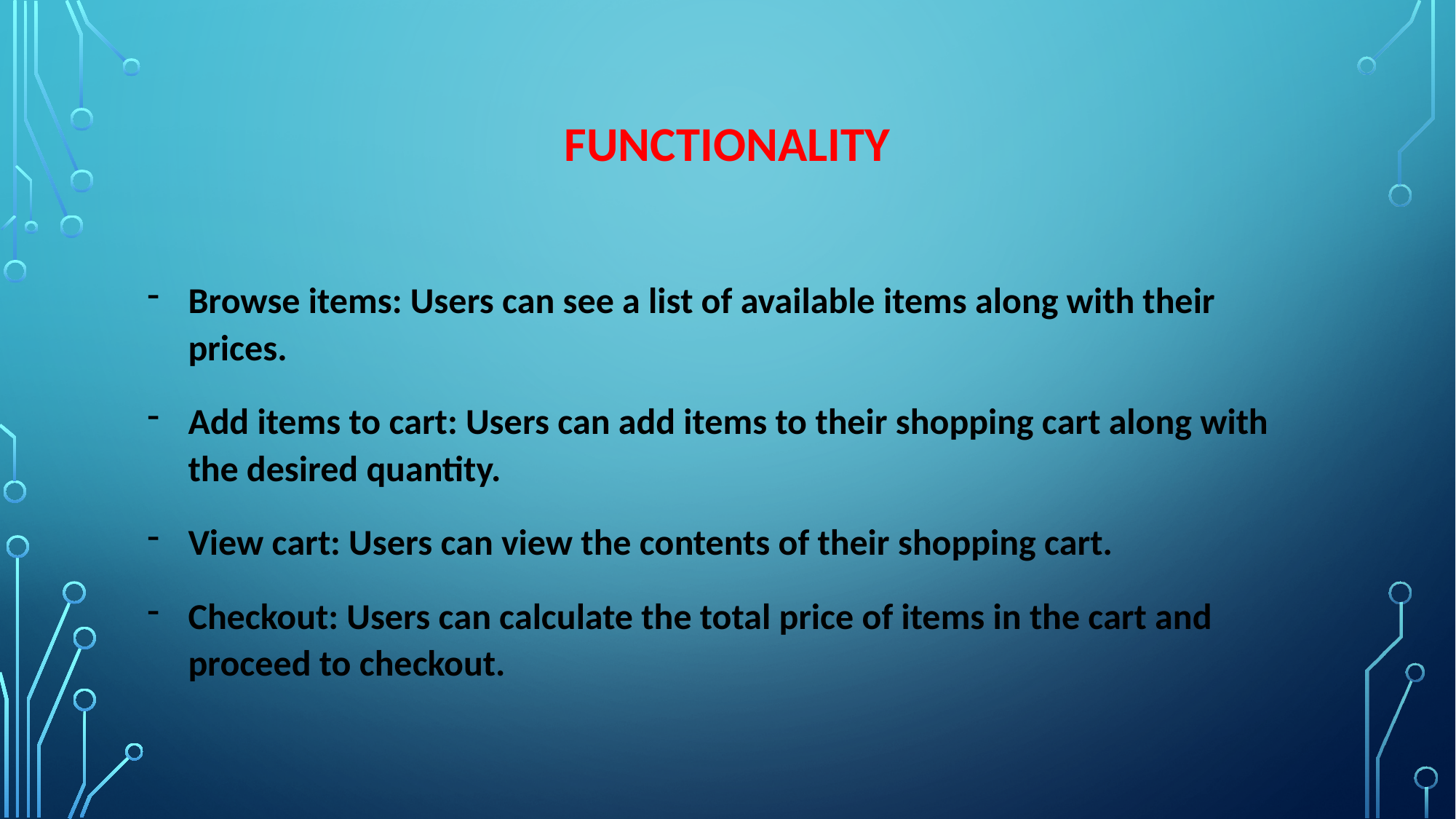

# Functionality
Browse items: Users can see a list of available items along with their prices.
Add items to cart: Users can add items to their shopping cart along with the desired quantity.
View cart: Users can view the contents of their shopping cart.
Checkout: Users can calculate the total price of items in the cart and proceed to checkout.